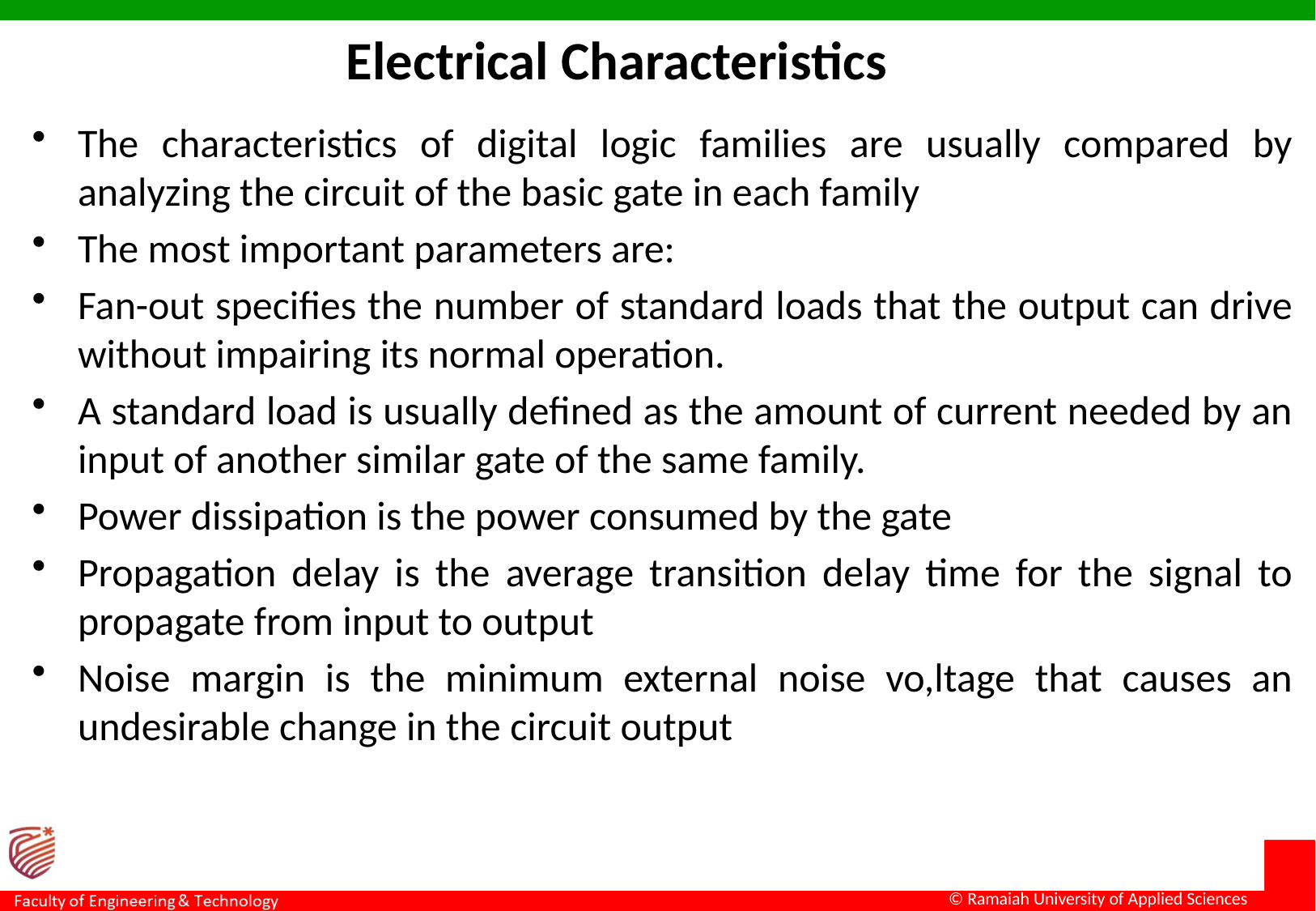

Electrical Characteristics
The characteristics of digital logic families are usually compared by analyzing the circuit of the basic gate in each family
The most important parameters are:
Fan-out specifies the number of standard loads that the output can drive without impairing its normal operation.
A standard load is usually defined as the amount of current needed by an input of another similar gate of the same family.
Power dissipation is the power consumed by the gate
Propagation delay is the average transition delay time for the signal to propagate from input to output
Noise margin is the minimum external noise vo,ltage that causes an undesirable change in the circuit output